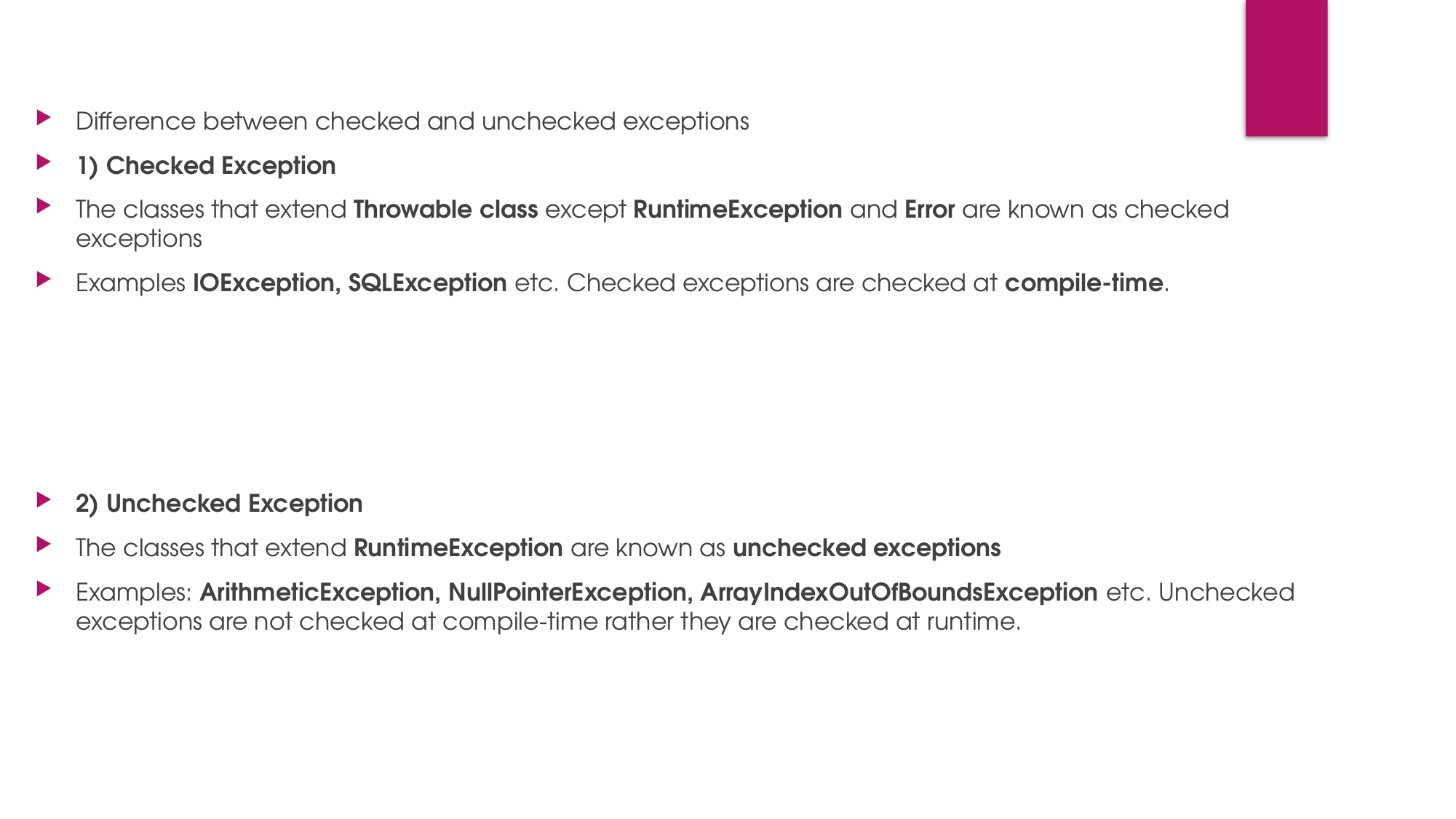

Difference between checked and unchecked exceptions
1) Checked Exception
The classes that extend Throwable class except RuntimeException and Error are known as checked exceptions
Examples IOException, SQLException etc. Checked exceptions are checked at compile-time.

2) Unchecked Exception
The classes that extend RuntimeException are known as unchecked exceptions
Examples: ArithmeticException, NullPointerException, ArrayIndexOutOfBoundsException etc. Unchecked exceptions are not checked at compile-time rather they are checked at runtime.